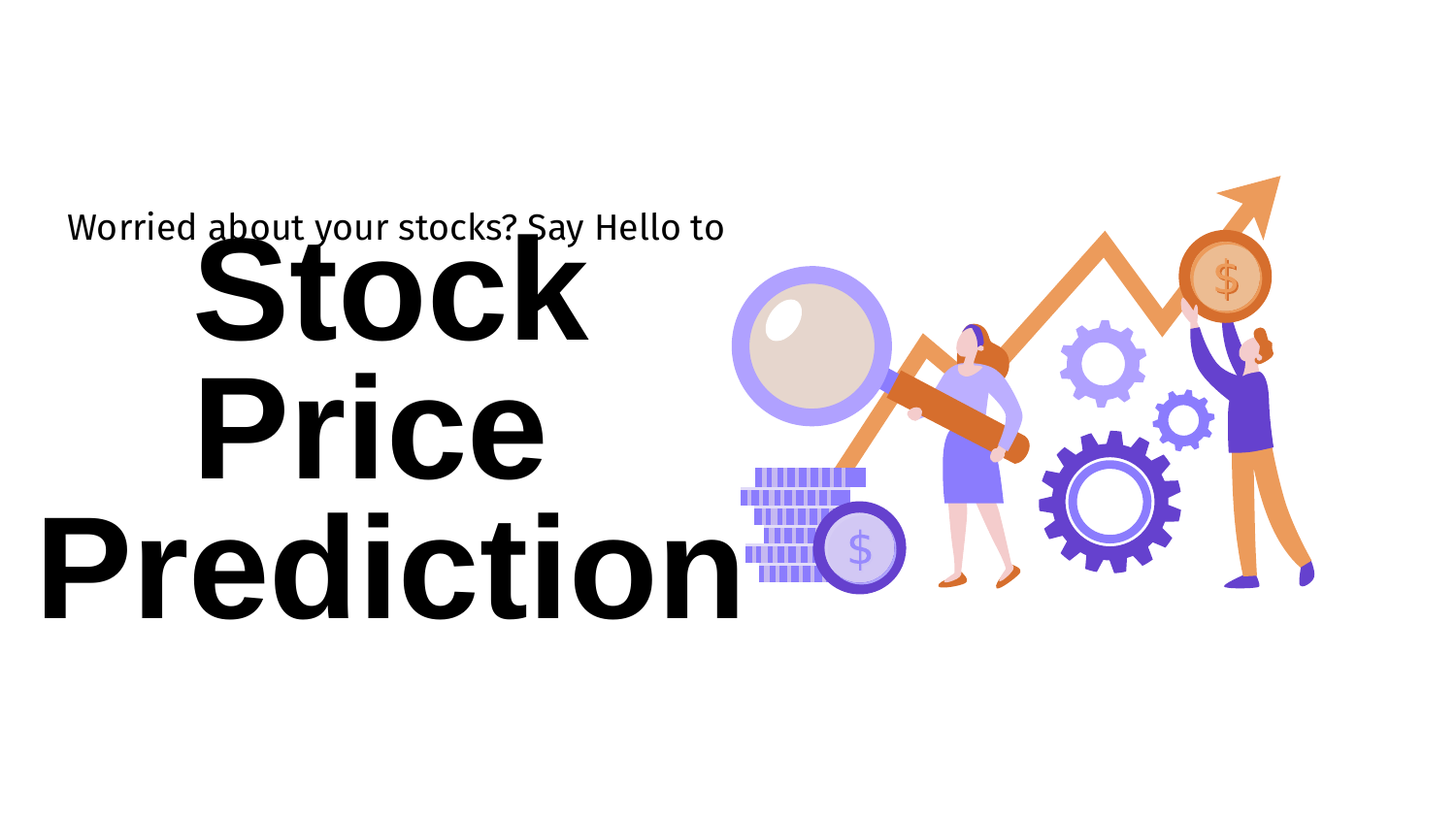

Worried about your stocks? Say Hello to
# Stock Price Prediction